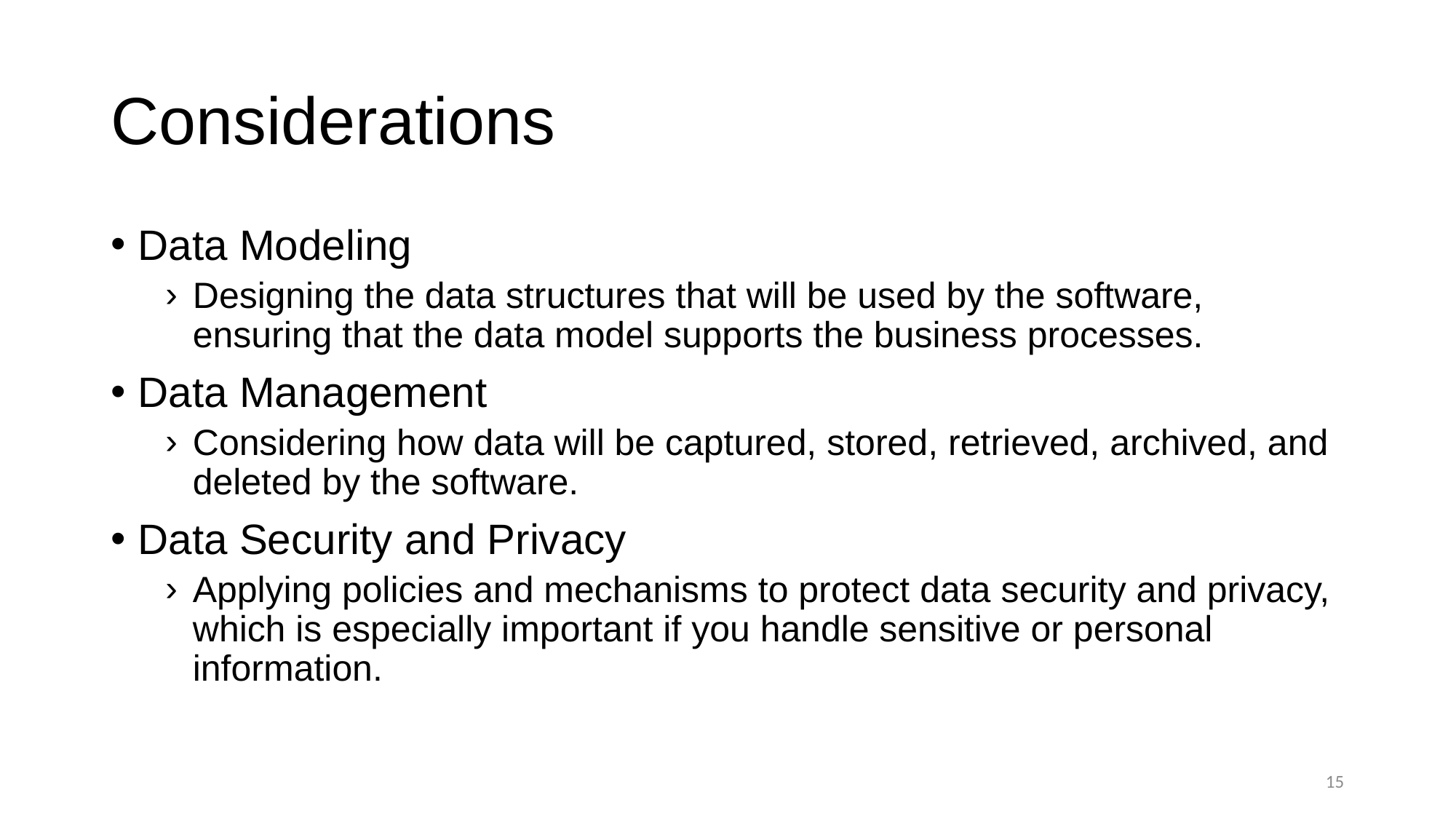

# Considerations
Data Modeling
Designing the data structures that will be used by the software, ensuring that the data model supports the business processes.
Data Management
Considering how data will be captured, stored, retrieved, archived, and deleted by the software.
Data Security and Privacy
Applying policies and mechanisms to protect data security and privacy, which is especially important if you handle sensitive or personal information.
15